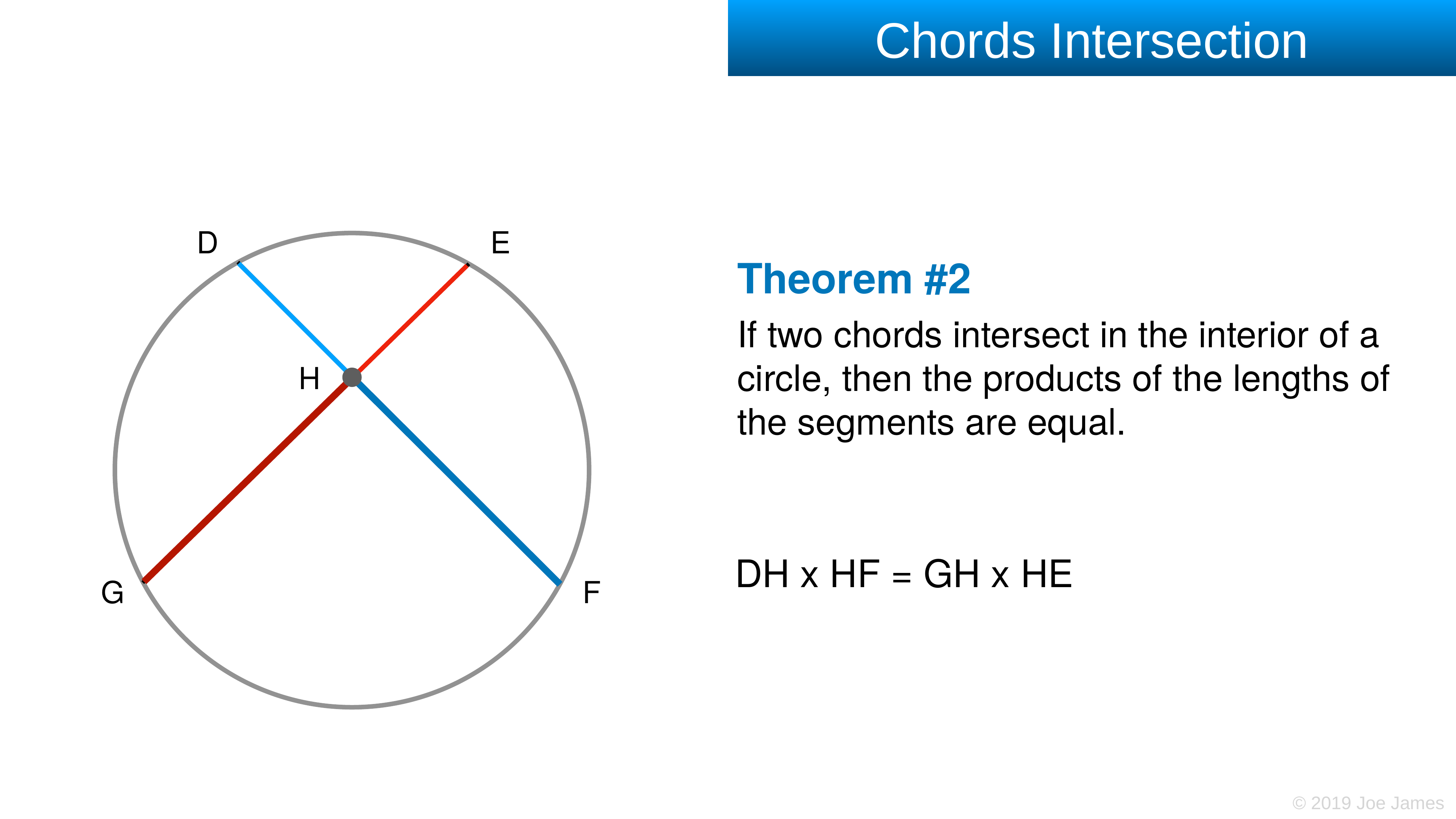

# Chords Intersection
D
E

Theorem #2
If two chords intersect in the interior of a circle, then the products of the lengths of the segments are equal.

H

DH x HF = GH x HE
G
F